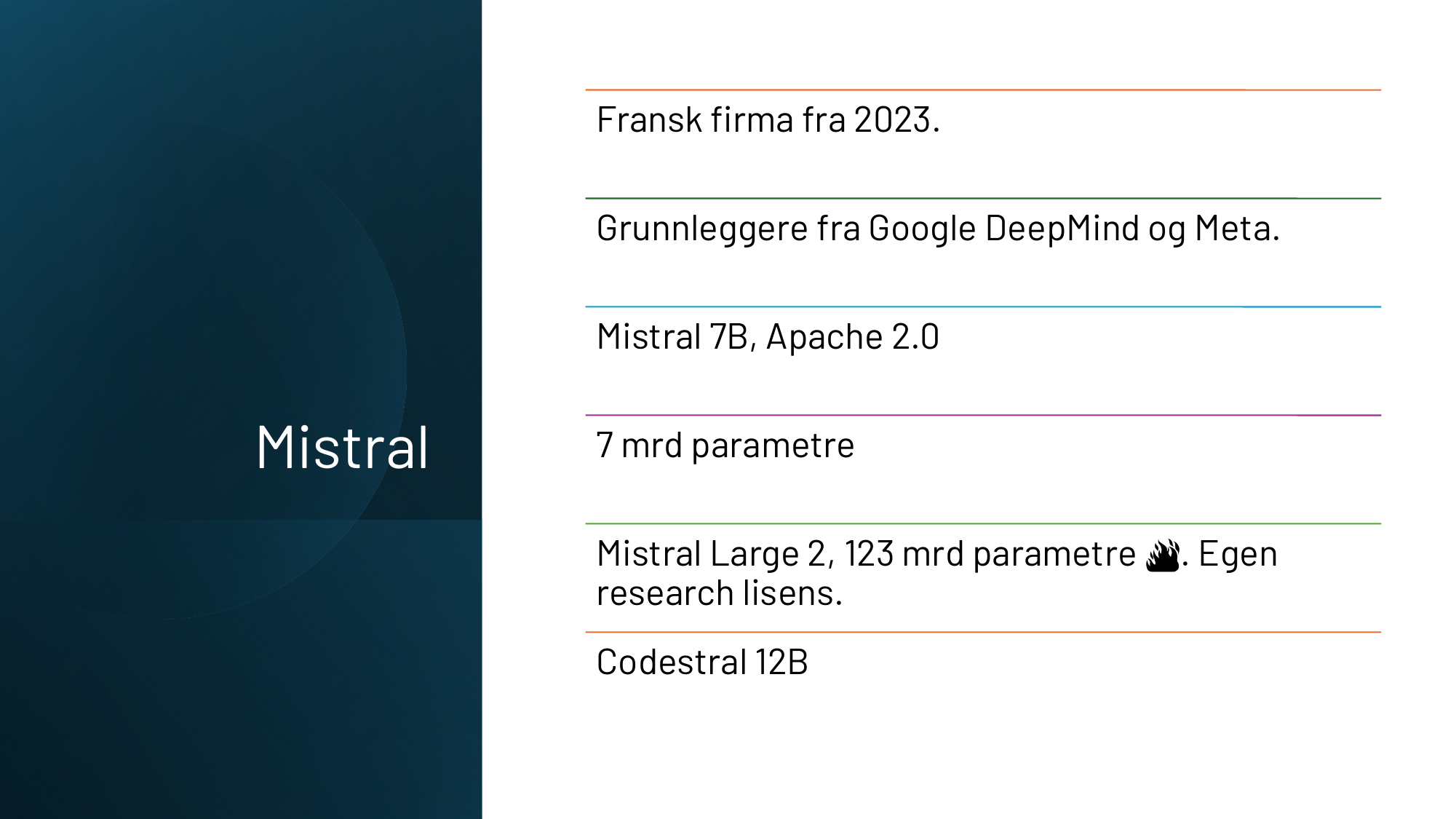

Fransk firma fra 2023.
Grunnleggere fra Google DeepMind og Meta.
Mistral 7B, Apache 2.0
7 mrd parametre
Mistral Large 2, 123 mrd parametre 🔥. Egen research lisens.
Codestral 12B

# Mistral